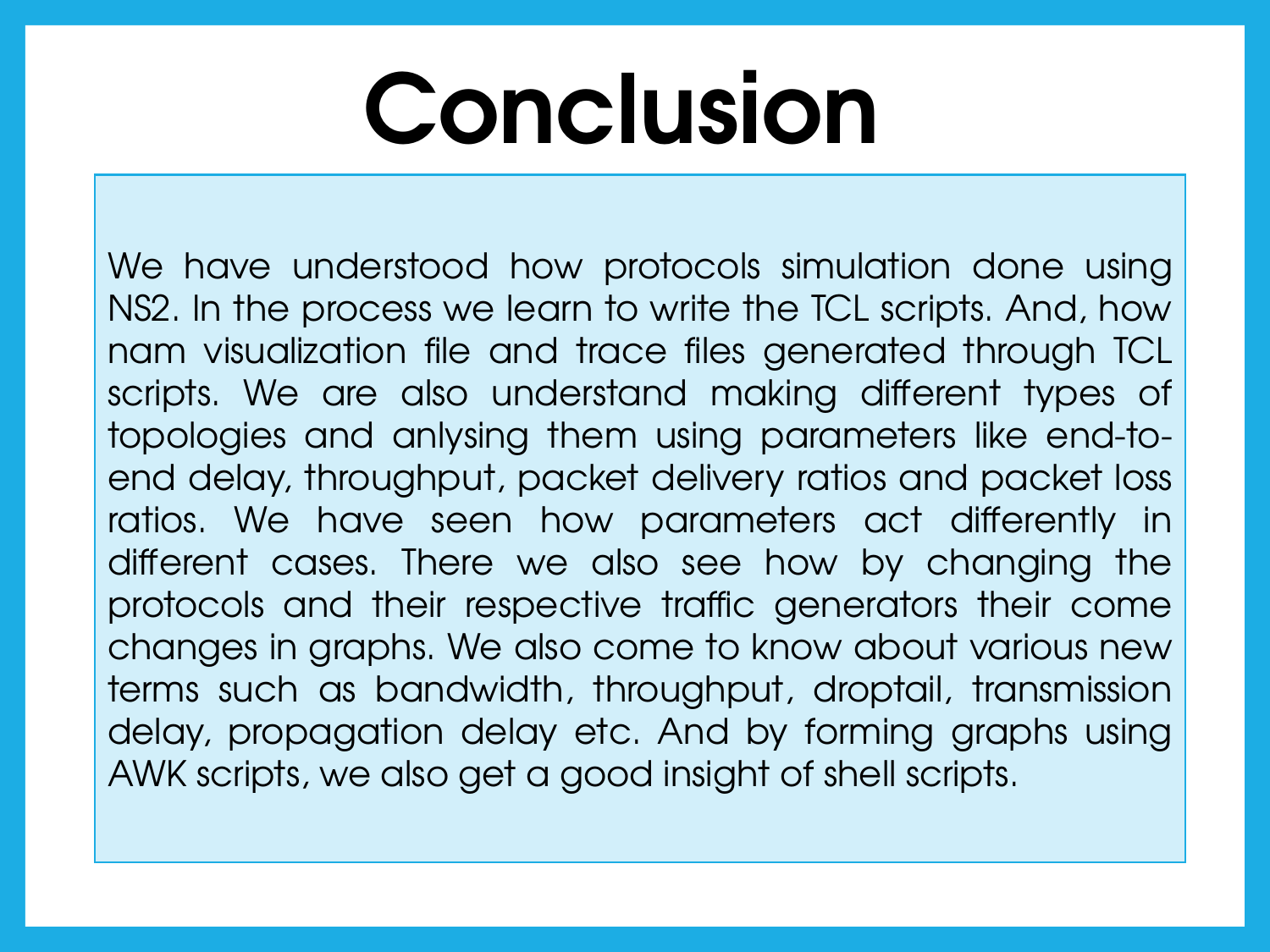

Conclusion
We have understood how protocols simulation done using NS2. In the process we learn to write the TCL scripts. And, how nam visualization file and trace files generated through TCL scripts. We are also understand making different types of topologies and anlysing them using parameters like end-to-end delay, throughput, packet delivery ratios and packet loss ratios. We have seen how parameters act differently in different cases. There we also see how by changing the protocols and their respective traffic generators their come changes in graphs. We also come to know about various new terms such as bandwidth, throughput, droptail, transmission delay, propagation delay etc. And by forming graphs using AWK scripts, we also get a good insight of shell scripts.